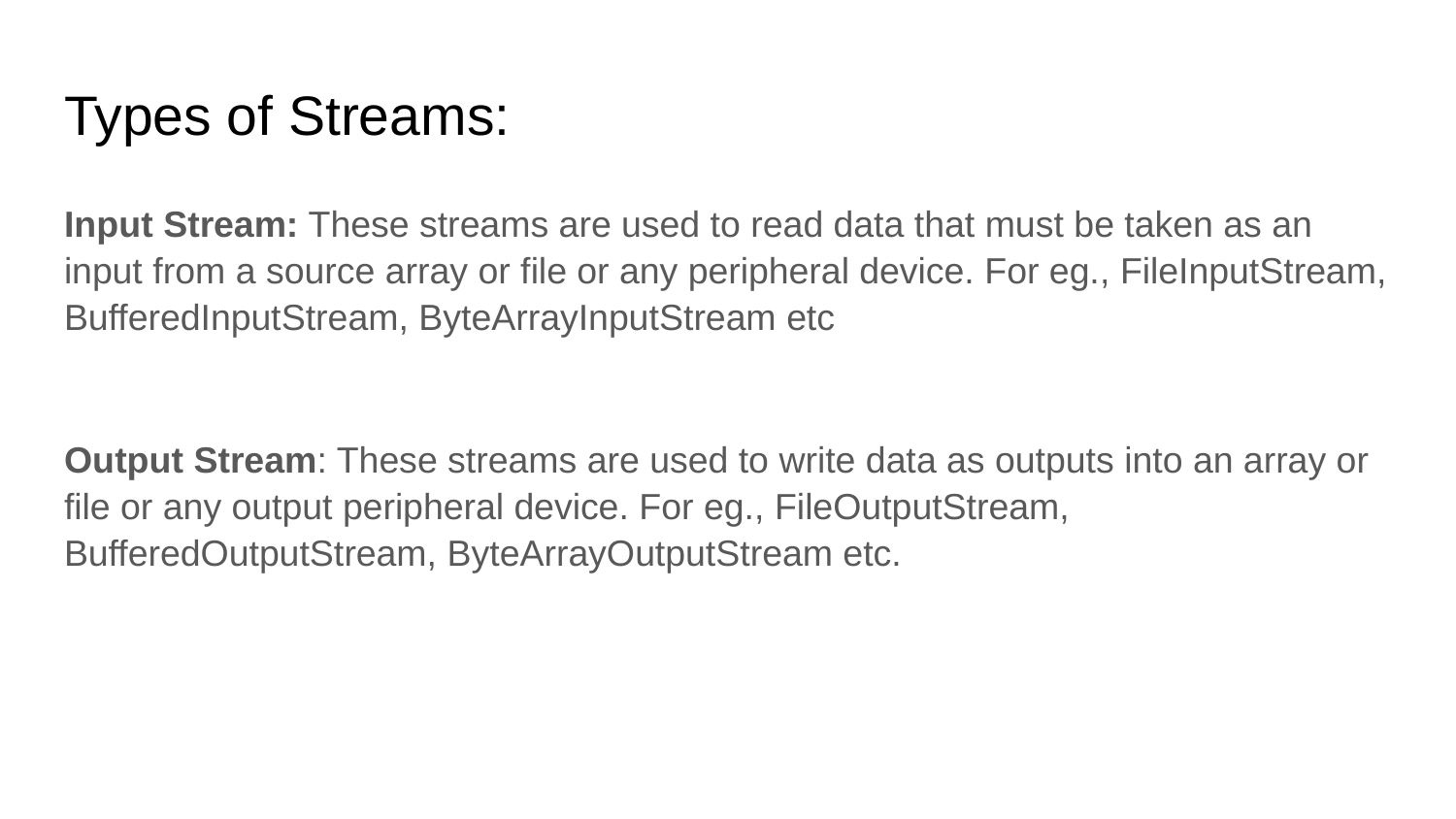

# Types of Streams:

Input Stream: These streams are used to read data that must be taken as an input from a source array or file or any peripheral device. For eg., FileInputStream, BufferedInputStream, ByteArrayInputStream etc

Output Stream: These streams are used to write data as outputs into an array or file or any output peripheral device. For eg., FileOutputStream, BufferedOutputStream, ByteArrayOutputStream etc.